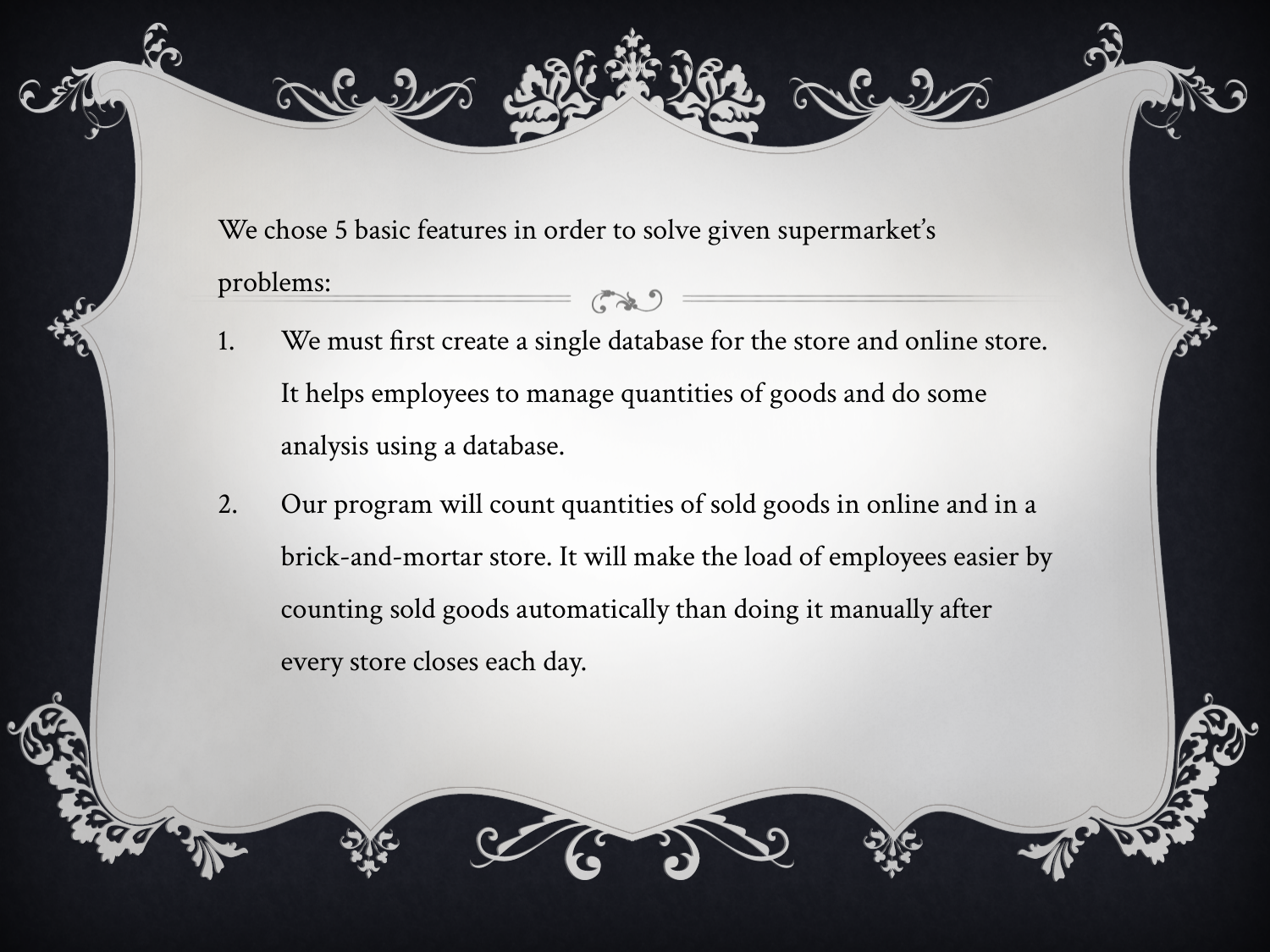

#
We chose 5 basic features in order to solve given supermarket’s problems:
We must first create a single database for the store and online store. It helps employees to manage quantities of goods and do some analysis using a database.
Our program will count quantities of sold goods in online and in a brick-and-mortar store. It will make the load of employees easier by counting sold goods automatically than doing it manually after every store closes each day.